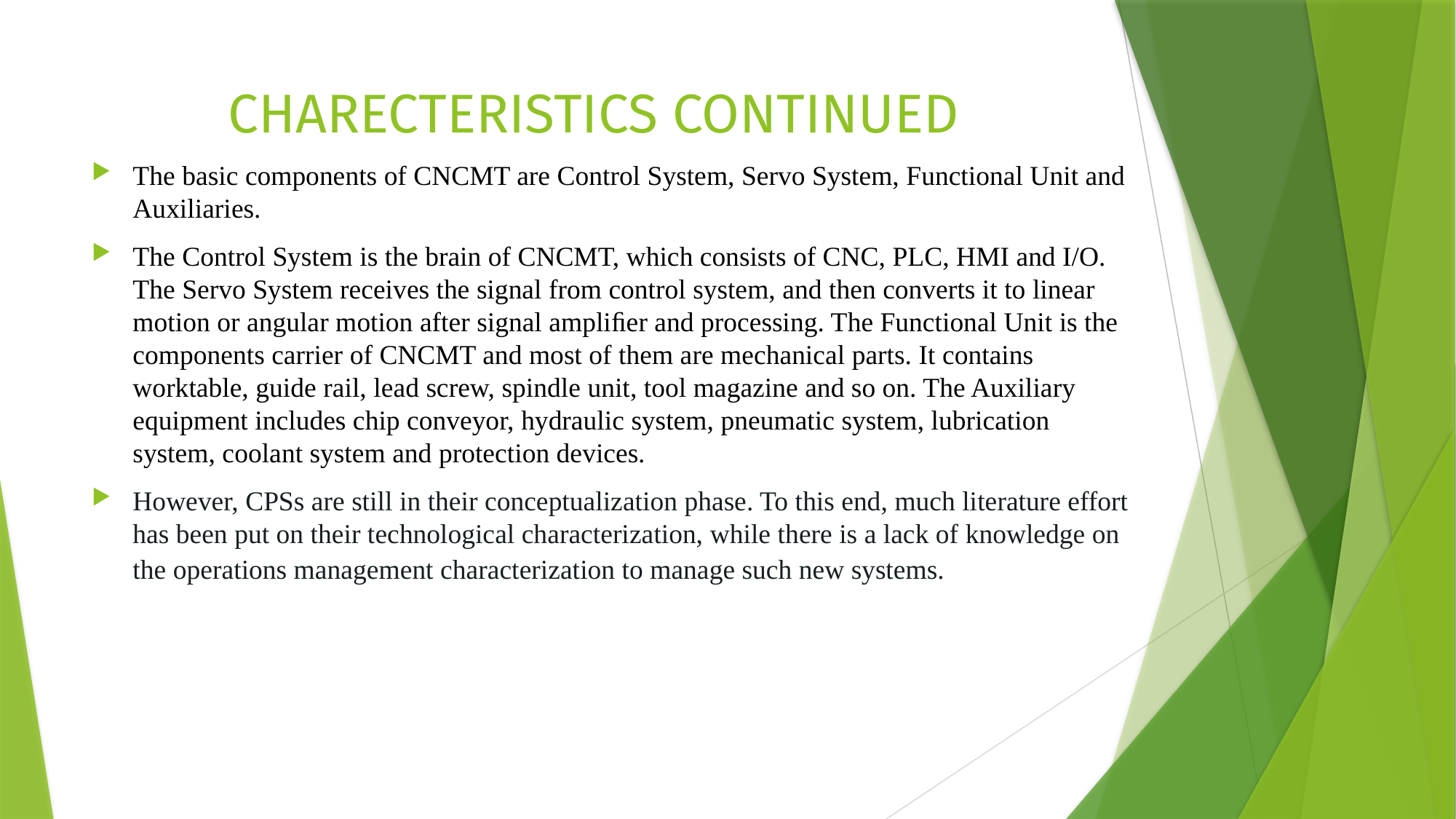

# CHARECTERISTICS CONTINUED
The basic components of CNCMT are Control System, Servo System, Functional Unit and Auxiliaries.
The Control System is the brain of CNCMT, which consists of CNC, PLC, HMI and I/O. The Servo System receives the signal from control system, and then converts it to linear motion or angular motion after signal ampliﬁer and processing. The Functional Unit is the components carrier of CNCMT and most of them are mechanical parts. It contains worktable, guide rail, lead screw, spindle unit, tool magazine and so on. The Auxiliary equipment includes chip conveyor, hydraulic system, pneumatic system, lubrication system, coolant system and protection devices.
However, CPSs are still in their conceptualization phase. To this end, much literature effort has been put on their technological characterization, while there is a lack of knowledge on the operations management characterization to manage such new systems.